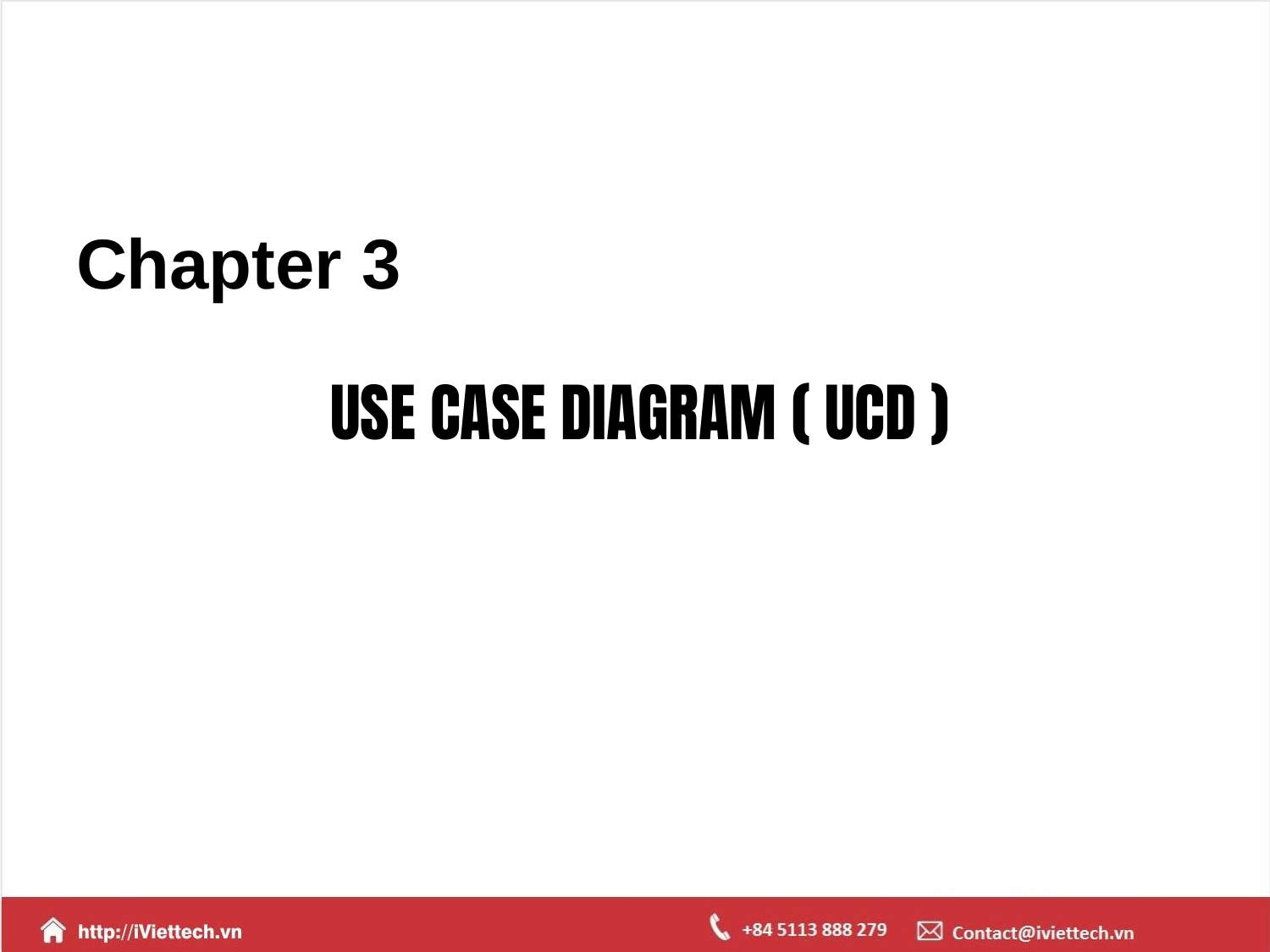

# Chapter 3
USE CASE DIAGRAM ( UCD )